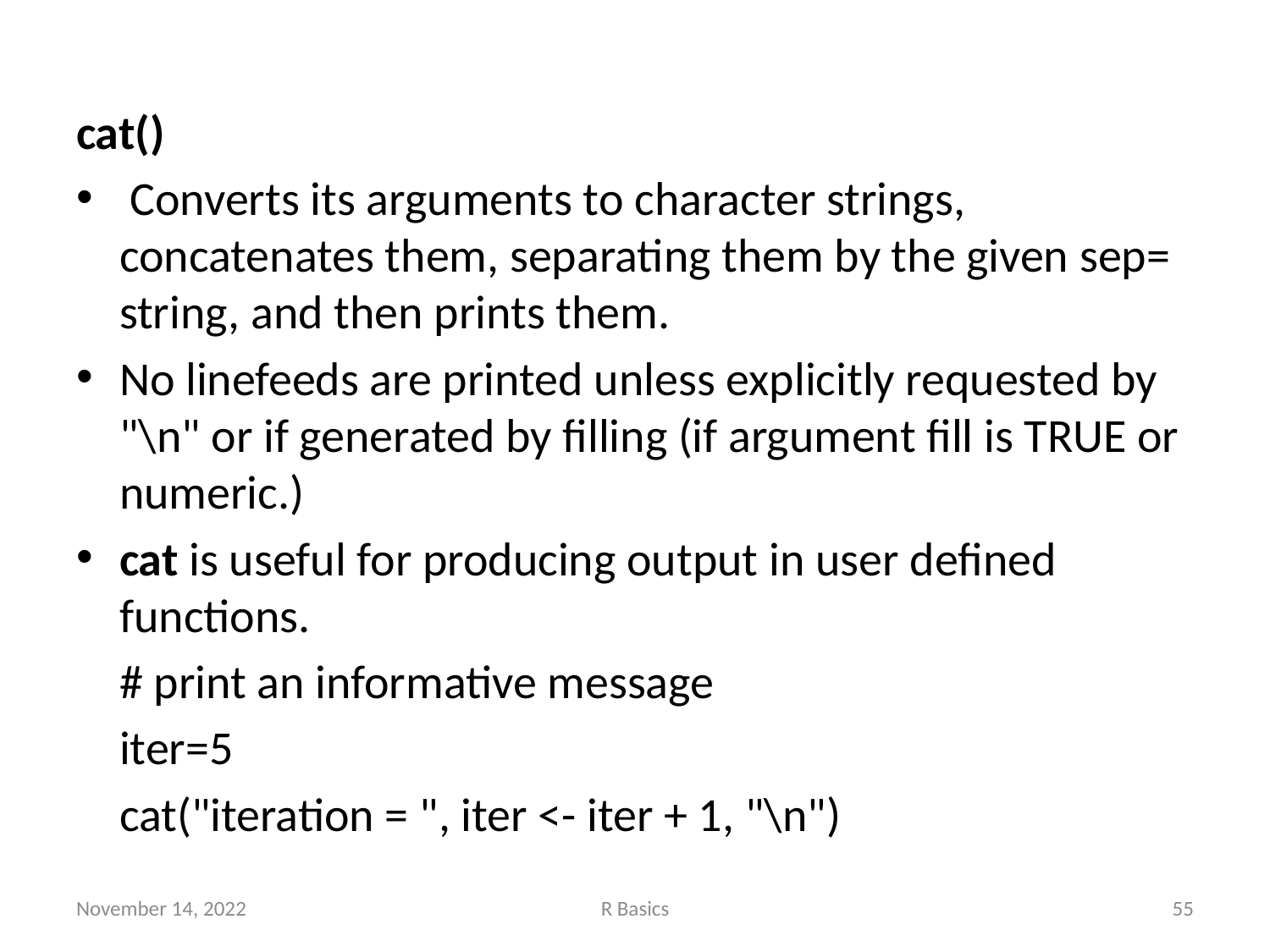

cat()
 Converts its arguments to character strings, concatenates them, separating them by the given sep= string, and then prints them.
No linefeeds are printed unless explicitly requested by "\n" or if generated by filling (if argument fill is TRUE or numeric.)
cat is useful for producing output in user defined functions.
	# print an informative message
	iter=5
	cat("iteration = ", iter <- iter + 1, "\n")

November 14, 2022
R Basics
55